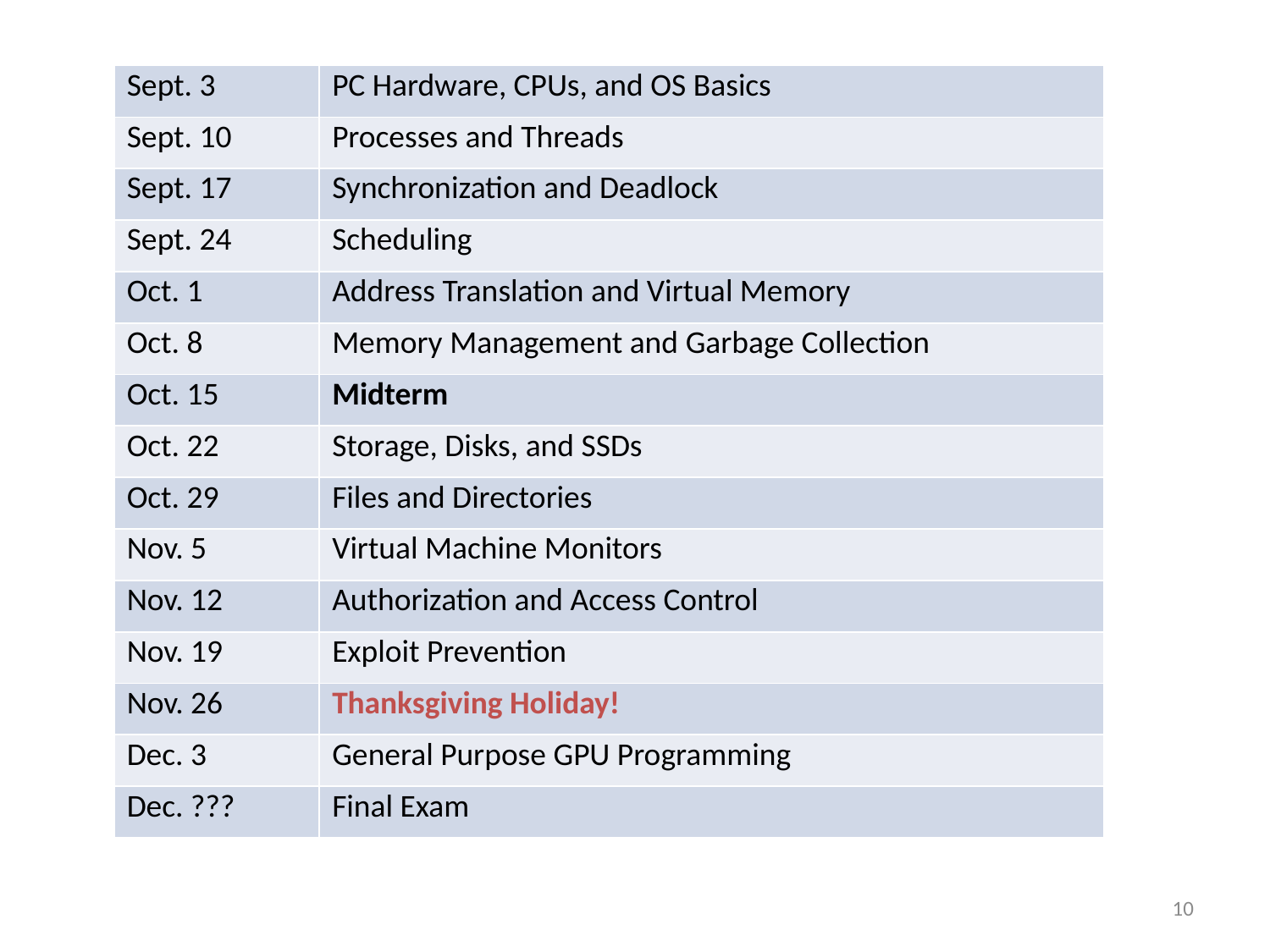

| Sept. 3 | PC Hardware, CPUs, and OS Basics |
| --- | --- |
| Sept. 10 | Processes and Threads |
| Sept. 17 | Synchronization and Deadlock |
| Sept. 24 | Scheduling |
| Oct. 1 | Address Translation and Virtual Memory |
| Oct. 8 | Memory Management and Garbage Collection |
| Oct. 15 | Midterm |
| Oct. 22 | Storage, Disks, and SSDs |
| Oct. 29 | Files and Directories |
| Nov. 5 | Virtual Machine Monitors |
| Nov. 12 | Authorization and Access Control |
| Nov. 19 | Exploit Prevention |
| Nov. 26 | Thanksgiving Holiday! |
| Dec. 3 | General Purpose GPU Programming |
| Dec. ??? | Final Exam |
10